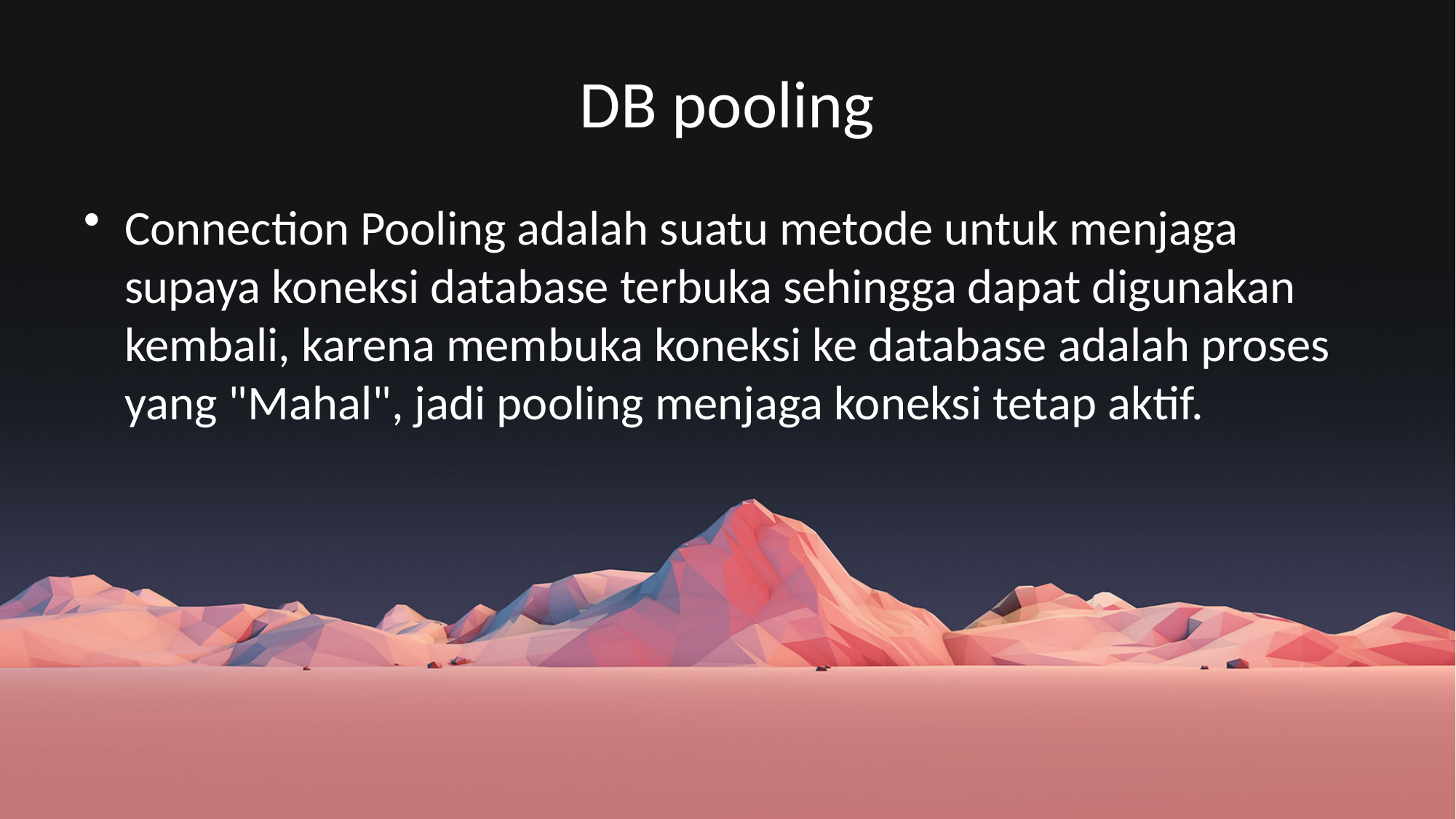

# DB pooling
Connection Pooling adalah suatu metode untuk menjaga supaya koneksi database terbuka sehingga dapat digunakan kembali, karena membuka koneksi ke database adalah proses yang "Mahal", jadi pooling menjaga koneksi tetap aktif.